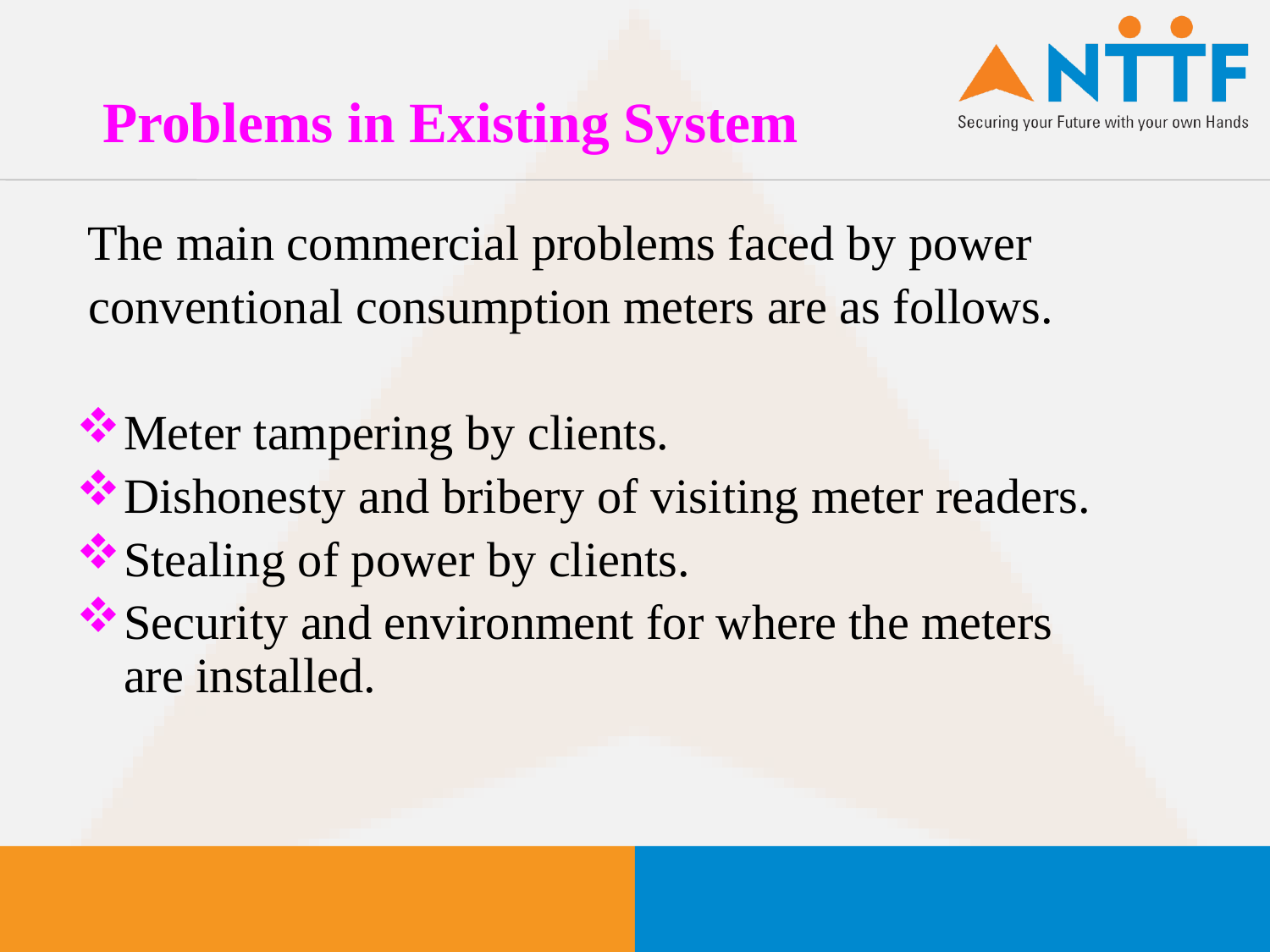

# Problems in Existing System
 The main commercial problems faced by power
 conventional consumption meters are as follows.

Meter tampering by clients.
Dishonesty and bribery of visiting meter readers.
Stealing of power by clients.
Security and environment for where the meters are installed.